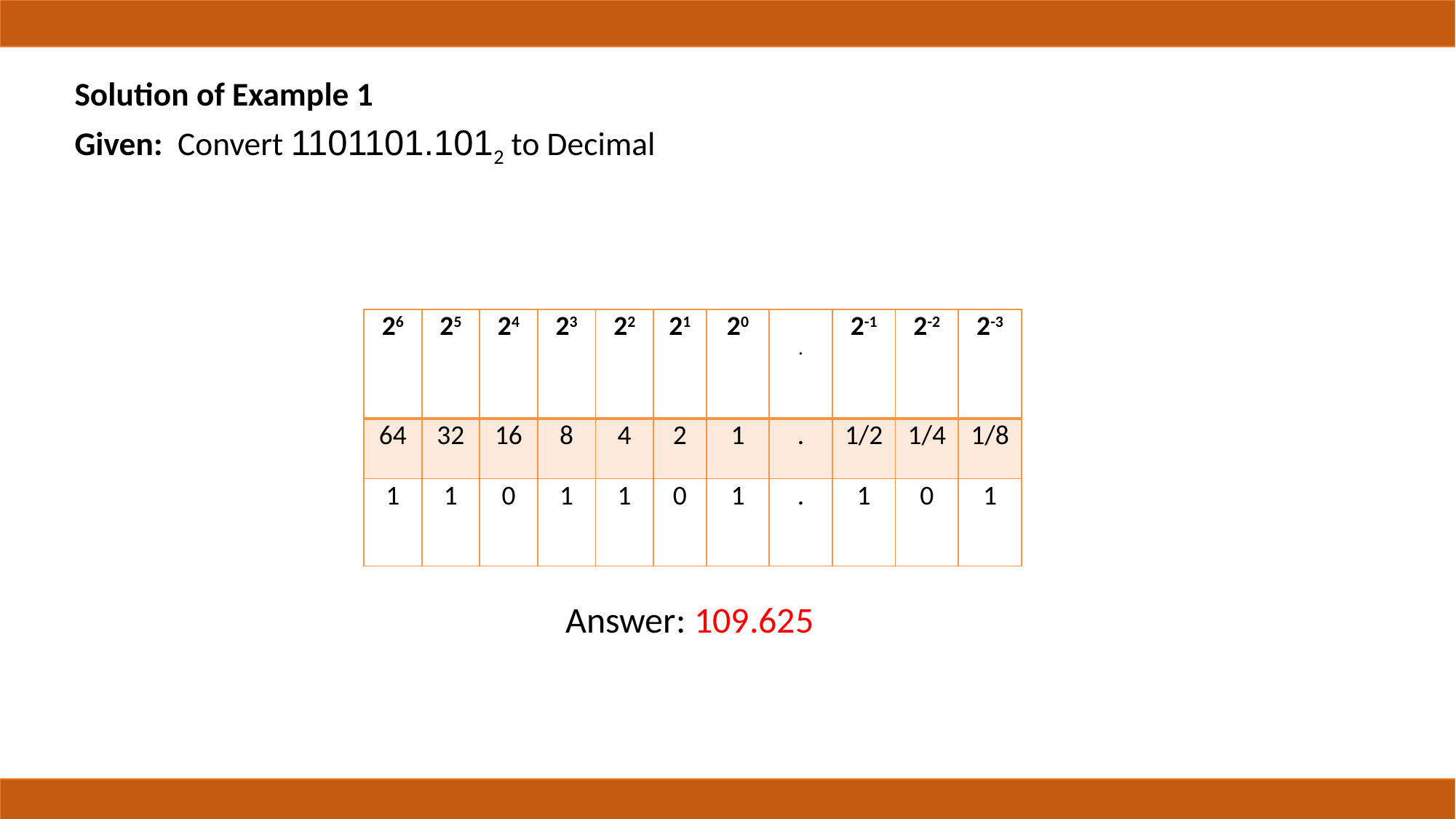

Solution of Example 1
Given:  Convert 1101101.1012 to Decimal

| 26 | 25 | 24 | 23 | 22 | 21 | 20 | . | 2-1 | 2-2 | 2-3 |
| --- | --- | --- | --- | --- | --- | --- | --- | --- | --- | --- |
| 64 | 32 | 16 | 8 | 4 | 2 | 1 | . | 1/2 | 1/4 | 1/8 |
| 1 | 1 | 0 | 1 | 1 | 0 | 1 | . | 1 | 0 | 1 |
Answer: 109.625